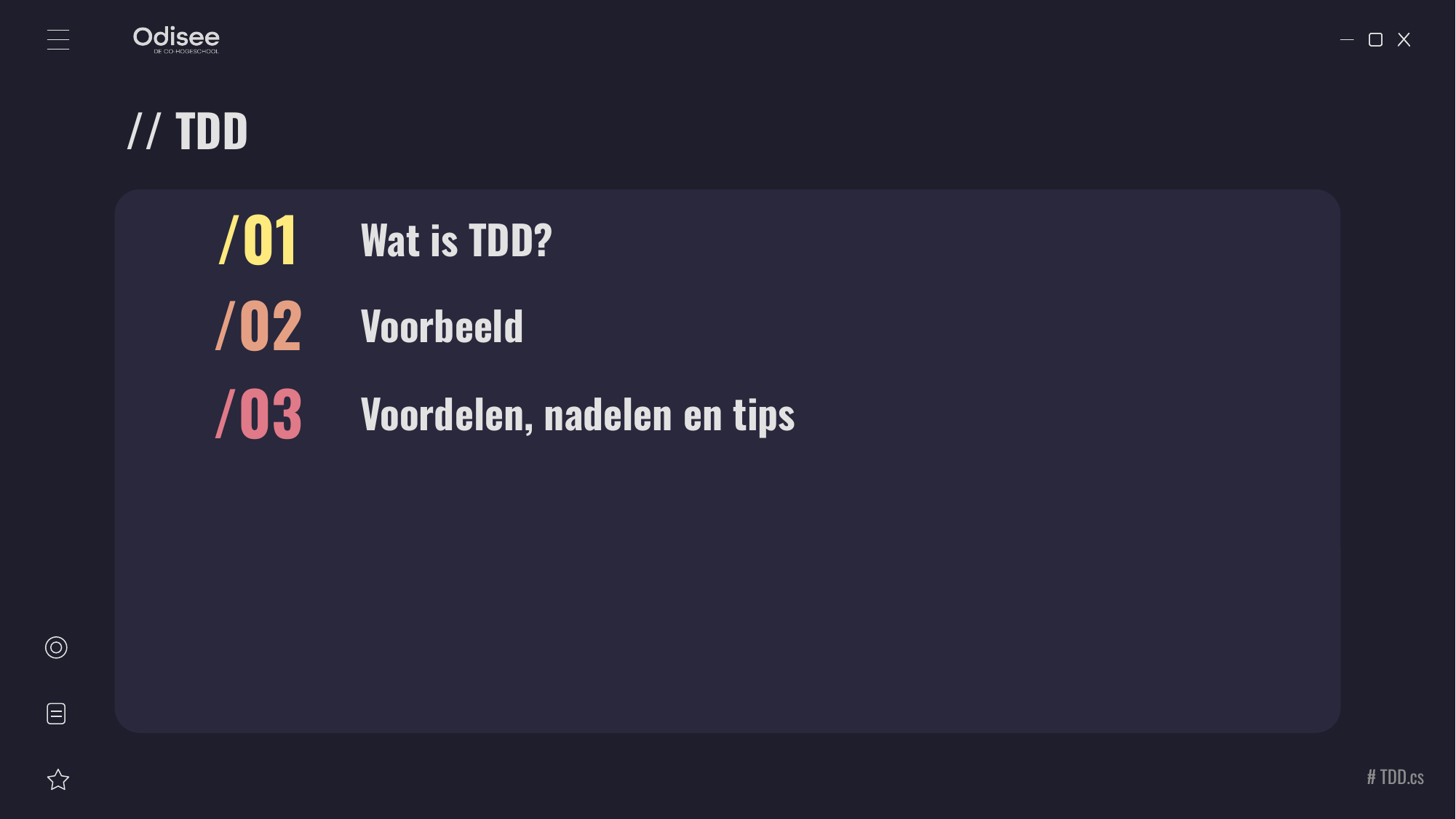

// TDD
/01
# Wat is TDD?
/02
Voorbeeld
Voordelen, nadelen en tips
/03

# TDD.cs